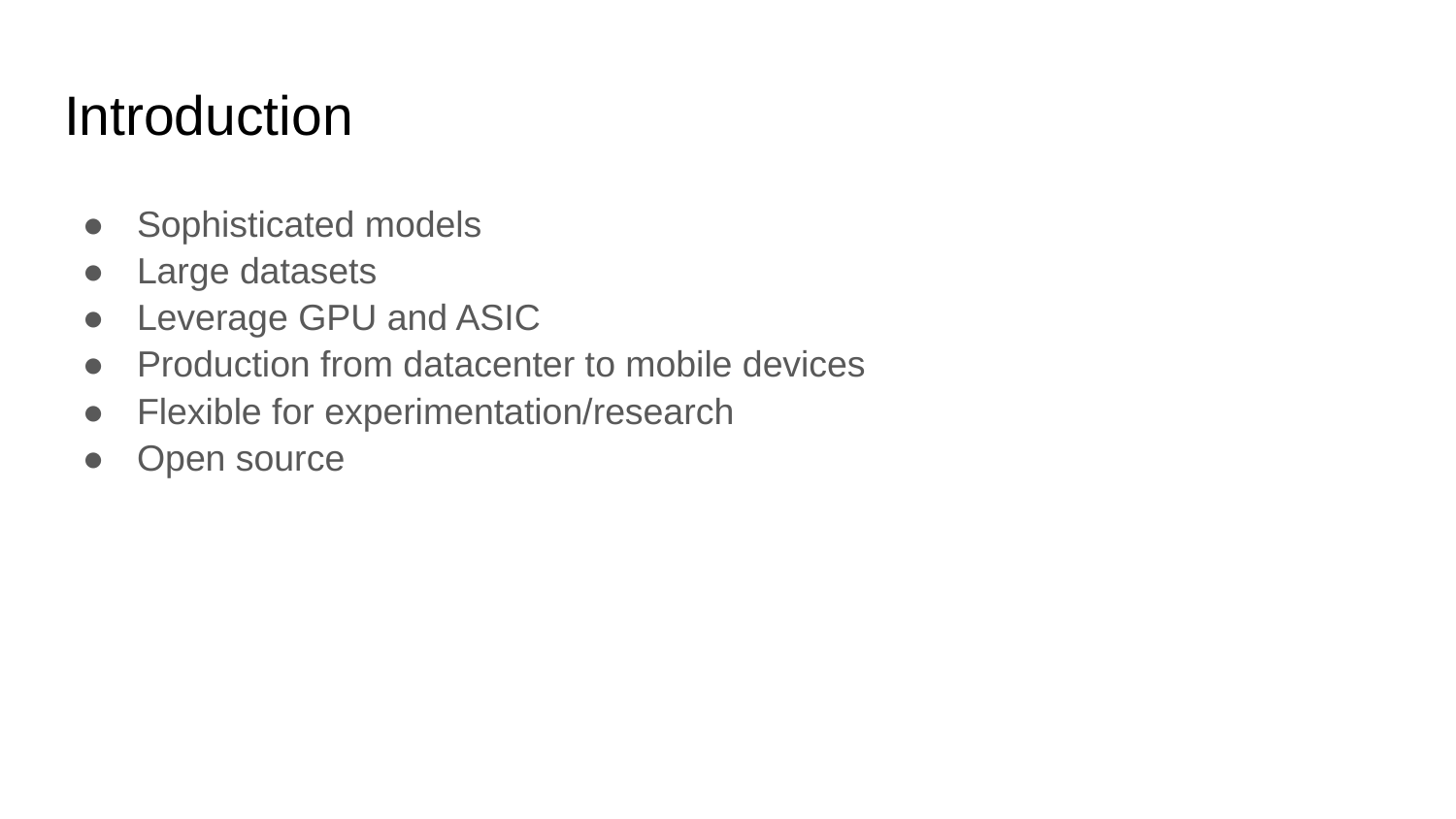

# Introduction
Sophisticated models
Large datasets
Leverage GPU and ASIC
Production from datacenter to mobile devices
Flexible for experimentation/research
Open source